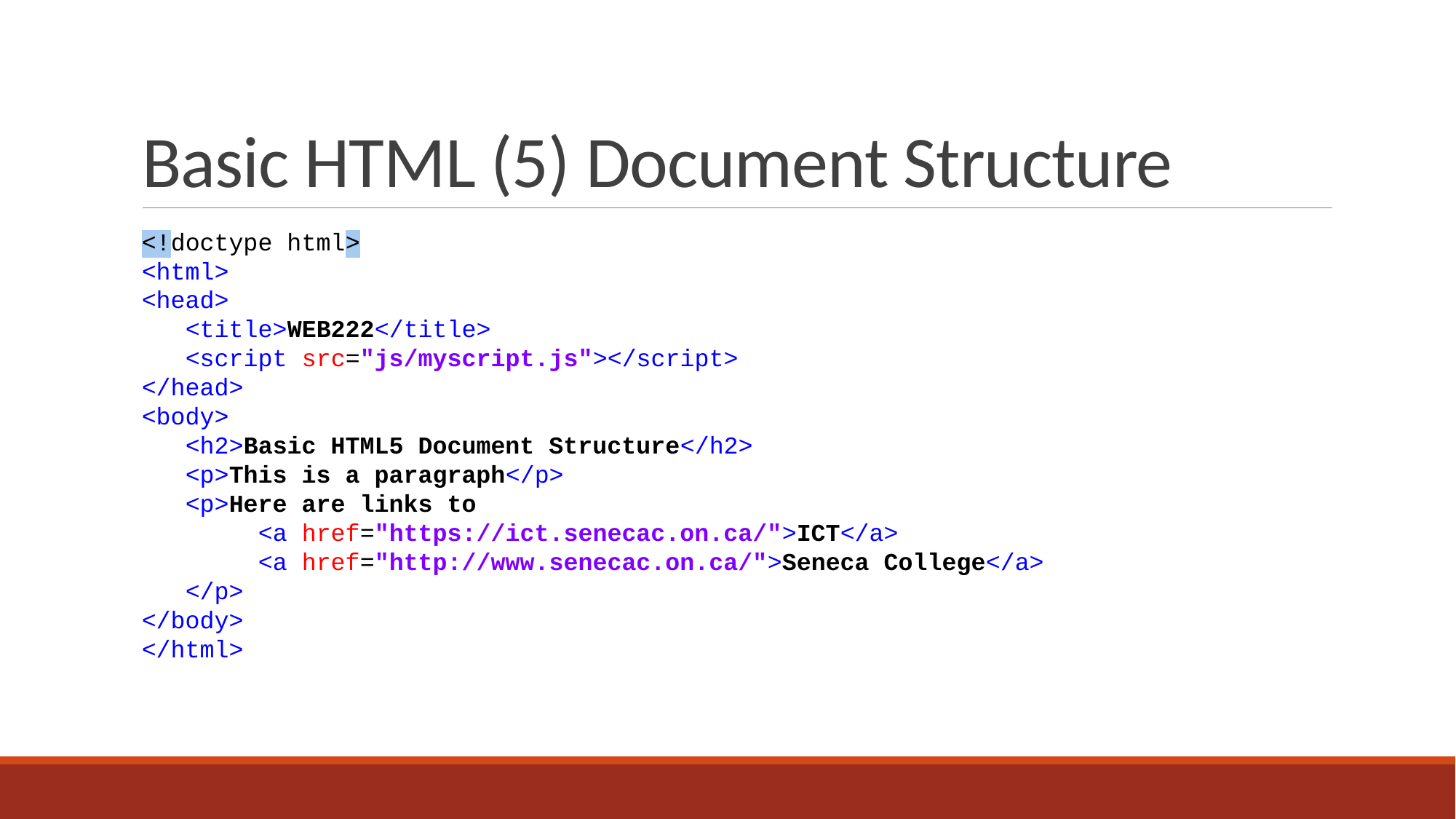

# Basic HTML (5) Document Structure
<!doctype html>
<html>
<head>
   <title>WEB222</title>
   <script src="js/myscript.js"></script>
</head>
<body>
   <h2>Basic HTML5 Document Structure</h2>
   <p>This is a paragraph</p>
   <p>Here are links to
        <a href="https://ict.senecac.on.ca/">ICT</a>
        <a href="http://www.senecac.on.ca/">Seneca College</a>
   </p>
</body>
</html>